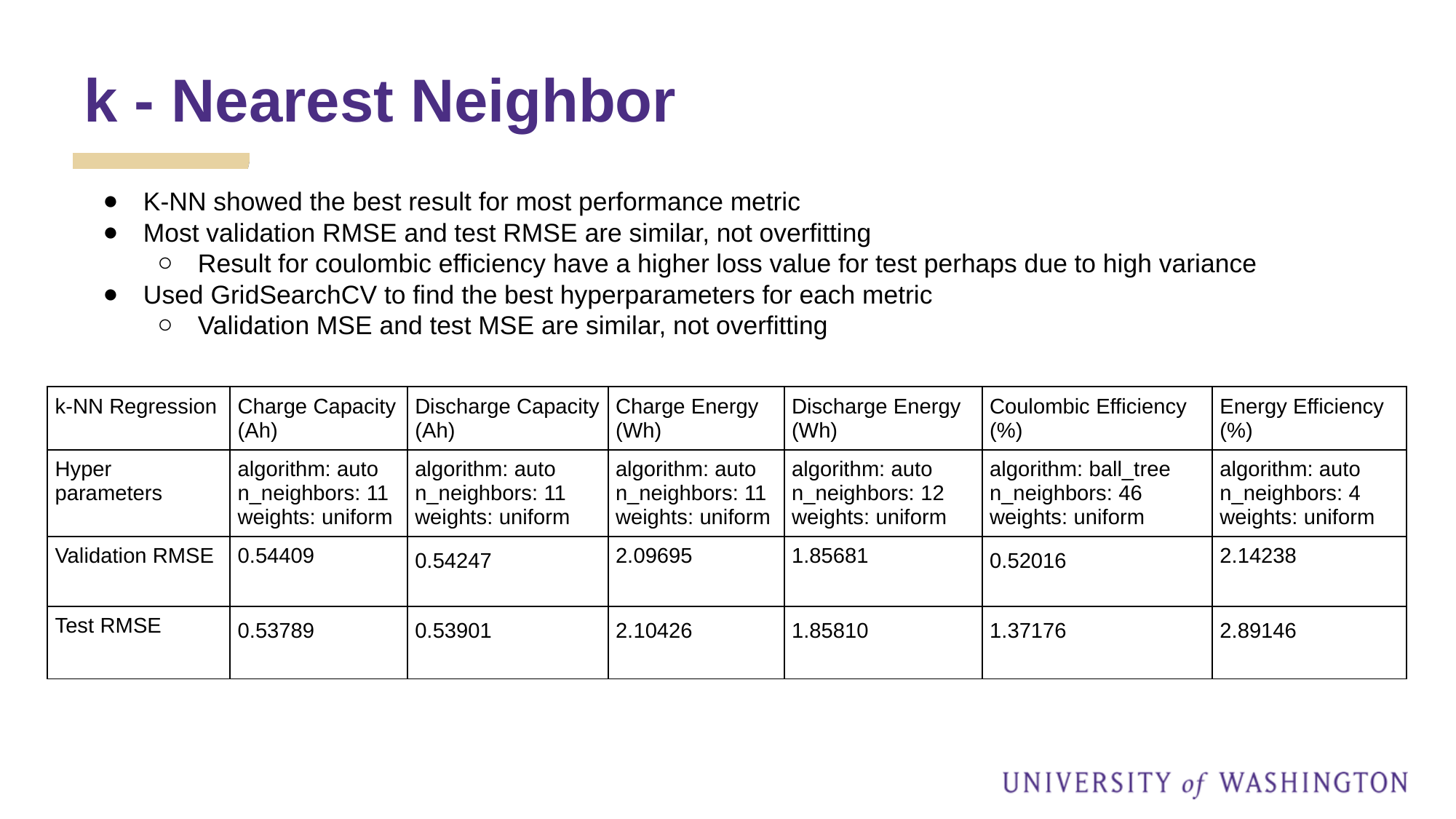

# k - Nearest Neighbor
K-NN showed the best result for most performance metric
Most validation RMSE and test RMSE are similar, not overfitting
Result for coulombic efficiency have a higher loss value for test perhaps due to high variance
Used GridSearchCV to find the best hyperparameters for each metric
Validation MSE and test MSE are similar, not overfitting
| k-NN Regression | Charge Capacity (Ah) | Discharge Capacity (Ah) | Charge Energy (Wh) | Discharge Energy (Wh) | Coulombic Efficiency (%) | Energy Efficiency (%) |
| --- | --- | --- | --- | --- | --- | --- |
| Hyper parameters | algorithm: auto n\_neighbors: 11 weights: uniform | algorithm: auto n\_neighbors: 11 weights: uniform | algorithm: auto n\_neighbors: 11 weights: uniform | algorithm: auto n\_neighbors: 12 weights: uniform | algorithm: ball\_tree n\_neighbors: 46 weights: uniform | algorithm: auto n\_neighbors: 4 weights: uniform |
| Validation RMSE | 0.54409 | 0.54247 | 2.09695 | 1.85681 | 0.52016 | 2.14238 |
| Test RMSE | 0.53789 | 0.53901 | 2.10426 | 1.85810 | 1.37176 | 2.89146 |